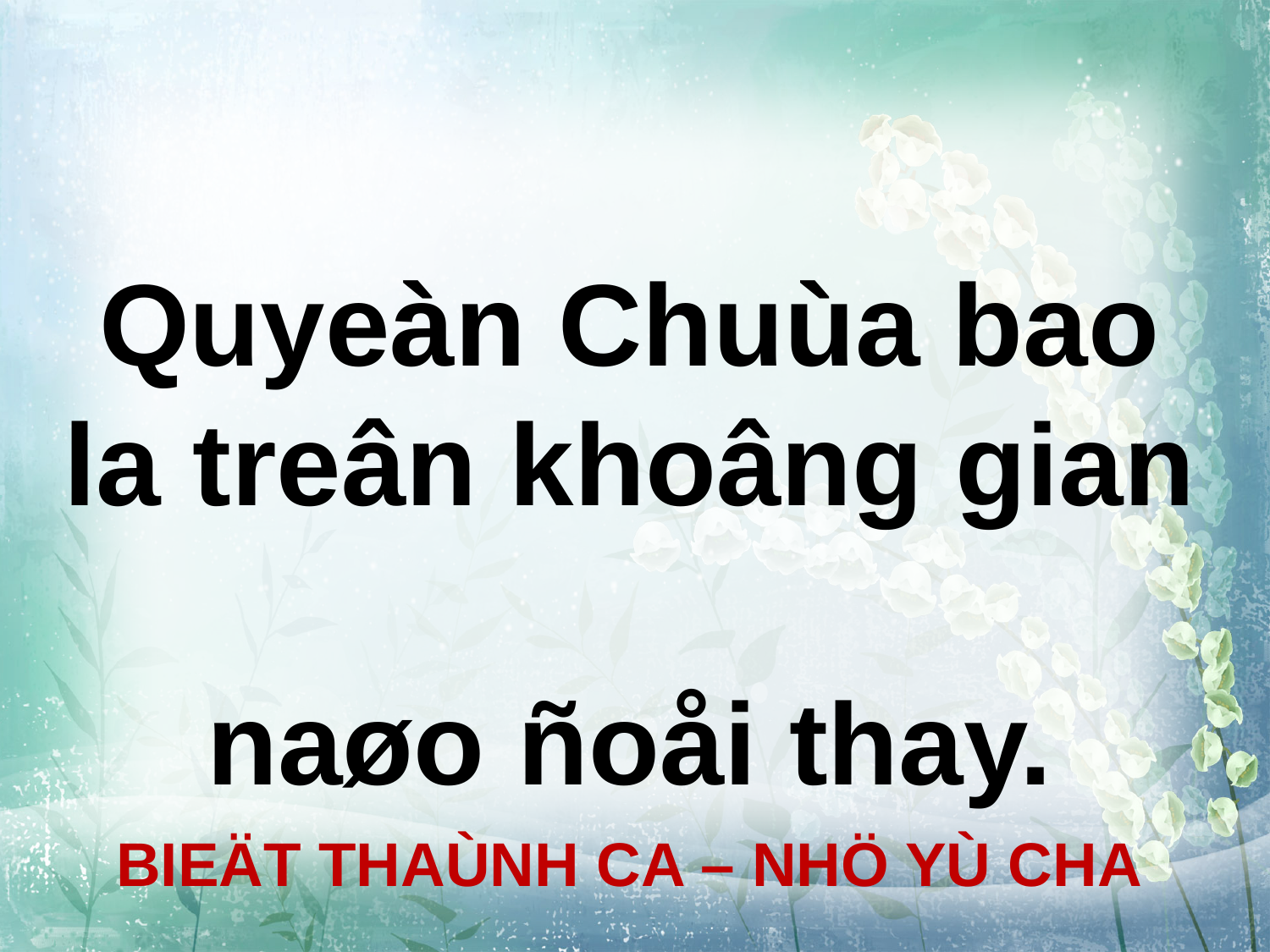

Quyeàn Chuùa bao la treân khoâng gian
naøo ñoåi thay.
BIEÄT THAÙNH CA – NHÖ YÙ CHA